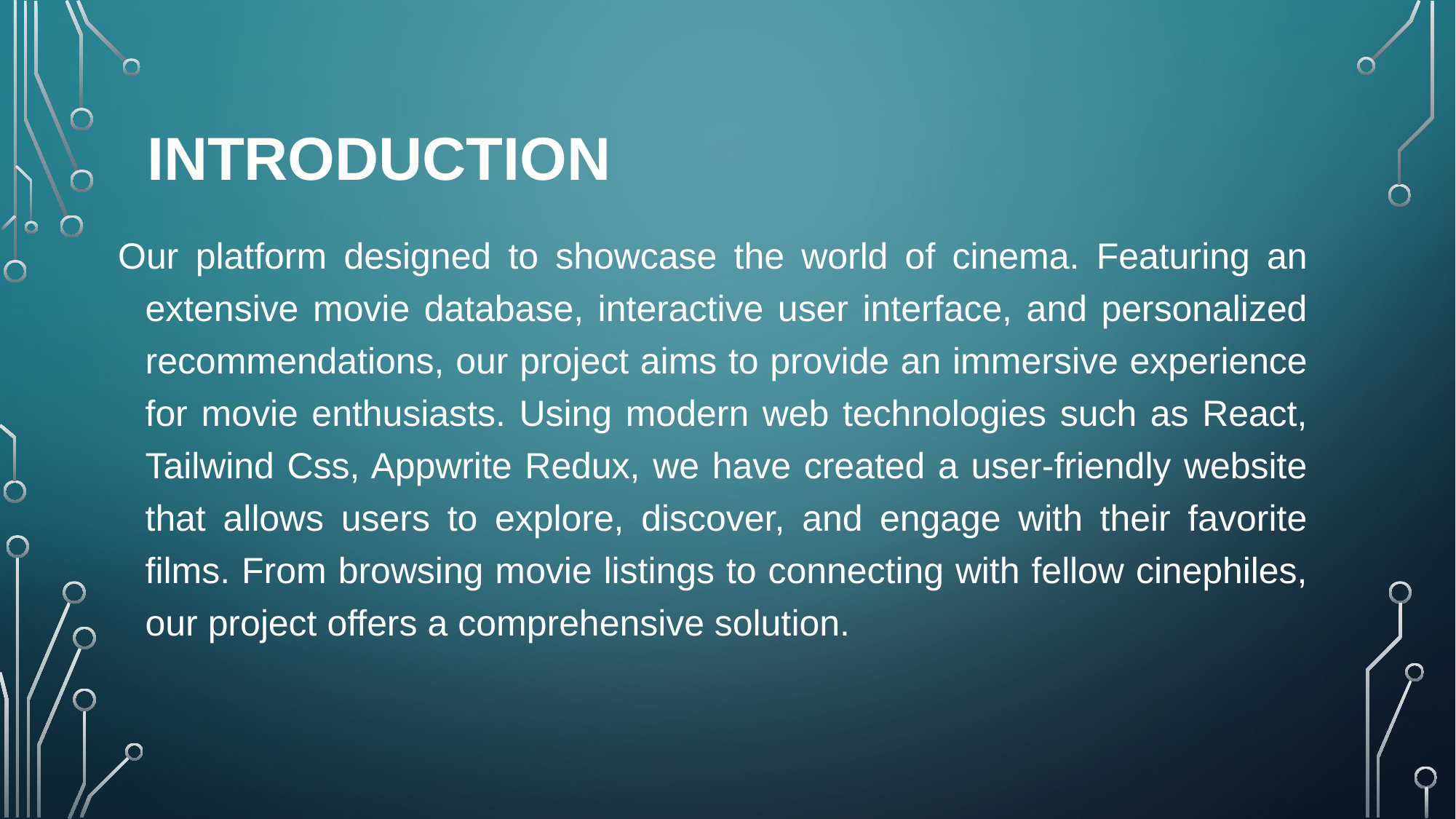

# introduction
Our platform designed to showcase the world of cinema. Featuring an extensive movie database, interactive user interface, and personalized recommendations, our project aims to provide an immersive experience for movie enthusiasts. Using modern web technologies such as React, Tailwind Css, Appwrite Redux, we have created a user-friendly website that allows users to explore, discover, and engage with their favorite films. From browsing movie listings to connecting with fellow cinephiles, our project offers a comprehensive solution.